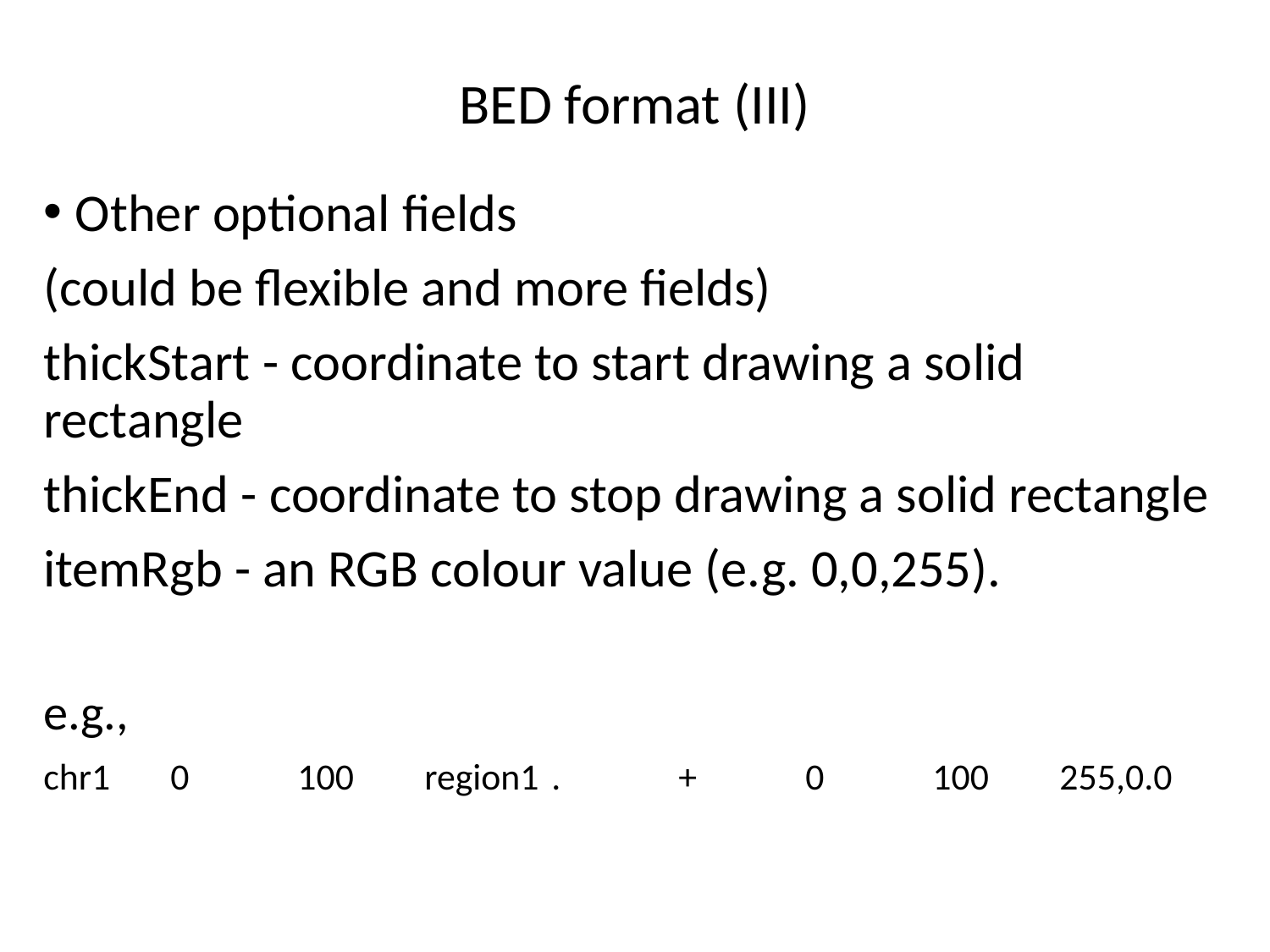

# BED format (III)
Other optional fields
(could be flexible and more fields)
thickStart - coordinate to start drawing a solid rectangle
thickEnd - coordinate to stop drawing a solid rectangle
itemRgb - an RGB colour value (e.g. 0,0,255).

e.g.,
chr1	0	100	region1	.	+	0	100	255,0.0